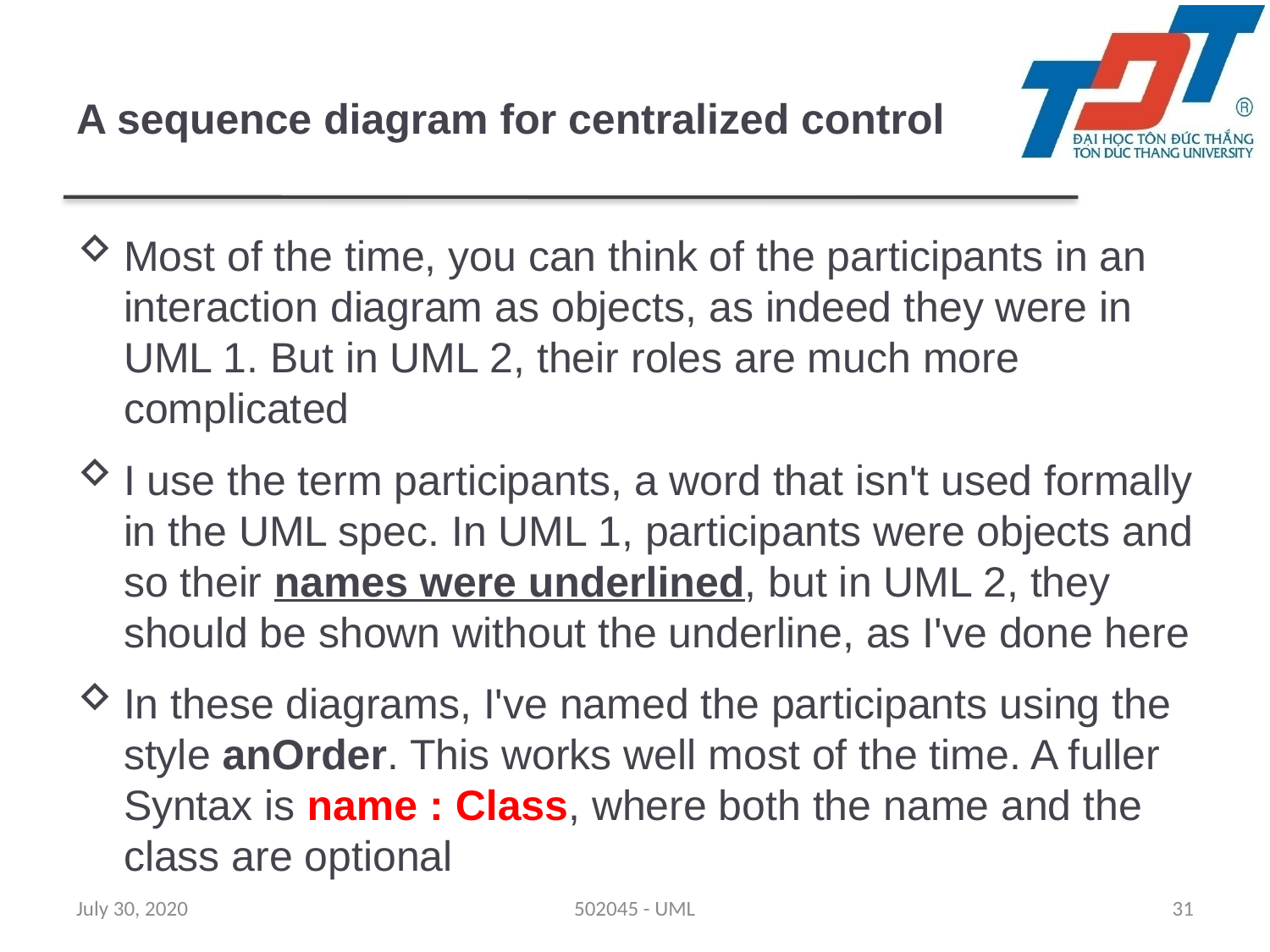

# A sequence diagram for centralized control
Most of the time, you can think of the participants in an interaction diagram as objects, as indeed they were in UML 1. But in UML 2, their roles are much more complicated
I use the term participants, a word that isn't used formally in the UML spec. In UML 1, participants were objects and so their names were underlined, but in UML 2, they should be shown without the underline, as I've done here
In these diagrams, I've named the participants using the style anOrder. This works well most of the time. A fuller Syntax is name : Class, where both the name and the class are optional
July 30, 2020
502045 - UML
31